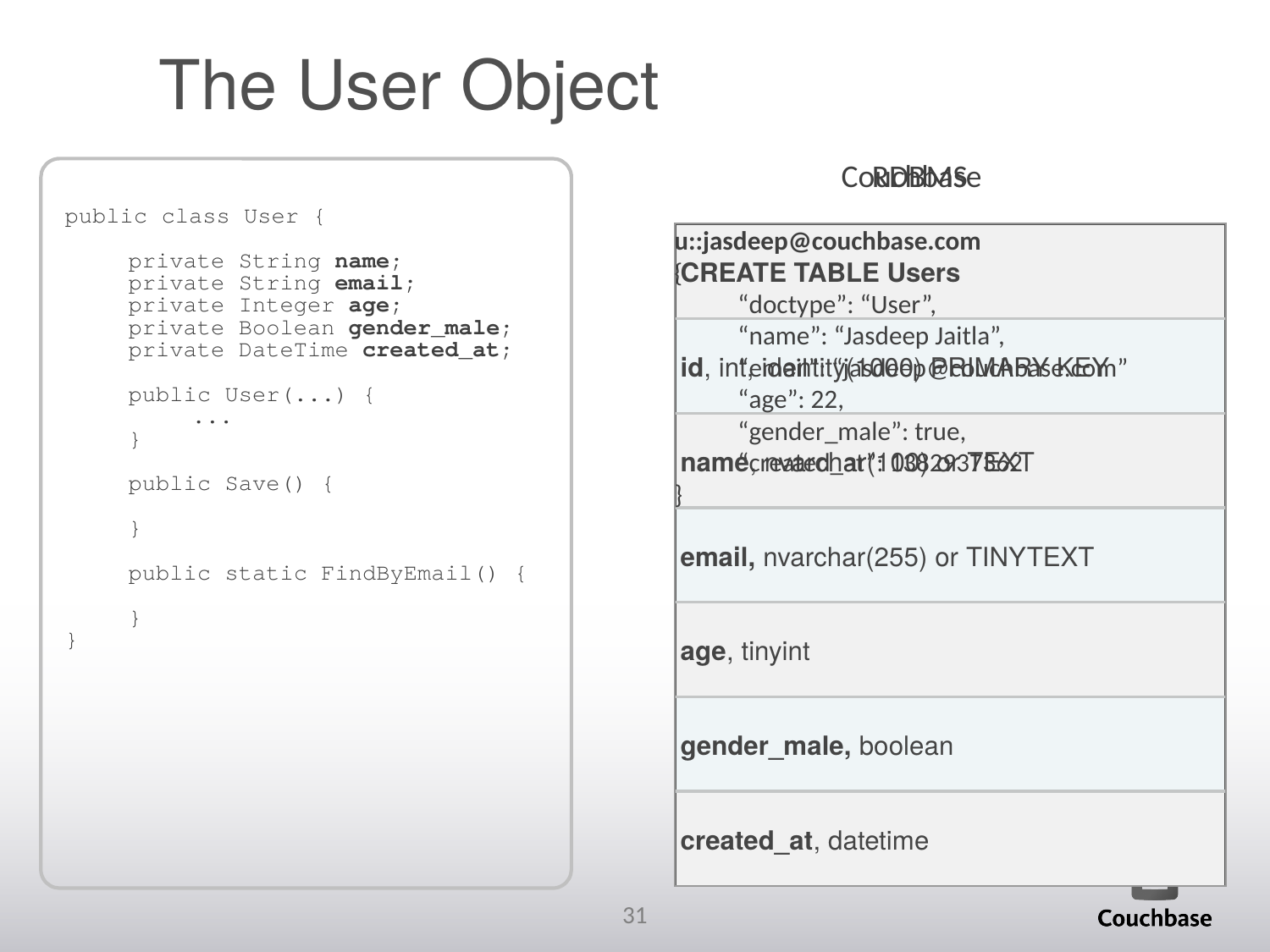

The User Object
Couchbase
u::jasdeep@couchbase.com
{
“doctype”: “User”,
“name”: “Jasdeep Jaitla”,
“email”: “jasdeep@couchbase.com”
“age”: 22,
“gender_male”: true,
“created_at”: 1382937362
}
RDBMS

public class User {

private String name;
private String email;
private Integer age;
private Boolean gender_male;
private DateTime created_at;

public User(...) {
...
}

public Save() {

}

public static FindByEmail() {

}
}
| CREATE TABLE Users |
| --- |
| id, int, identity(1000) PRIMARY KEY |
| name, nvarchar(100) or TEXT |
| email, nvarchar(255) or TINYTEXT |
| age, tinyint |
| gender\_male, boolean |
| created\_at, datetime |